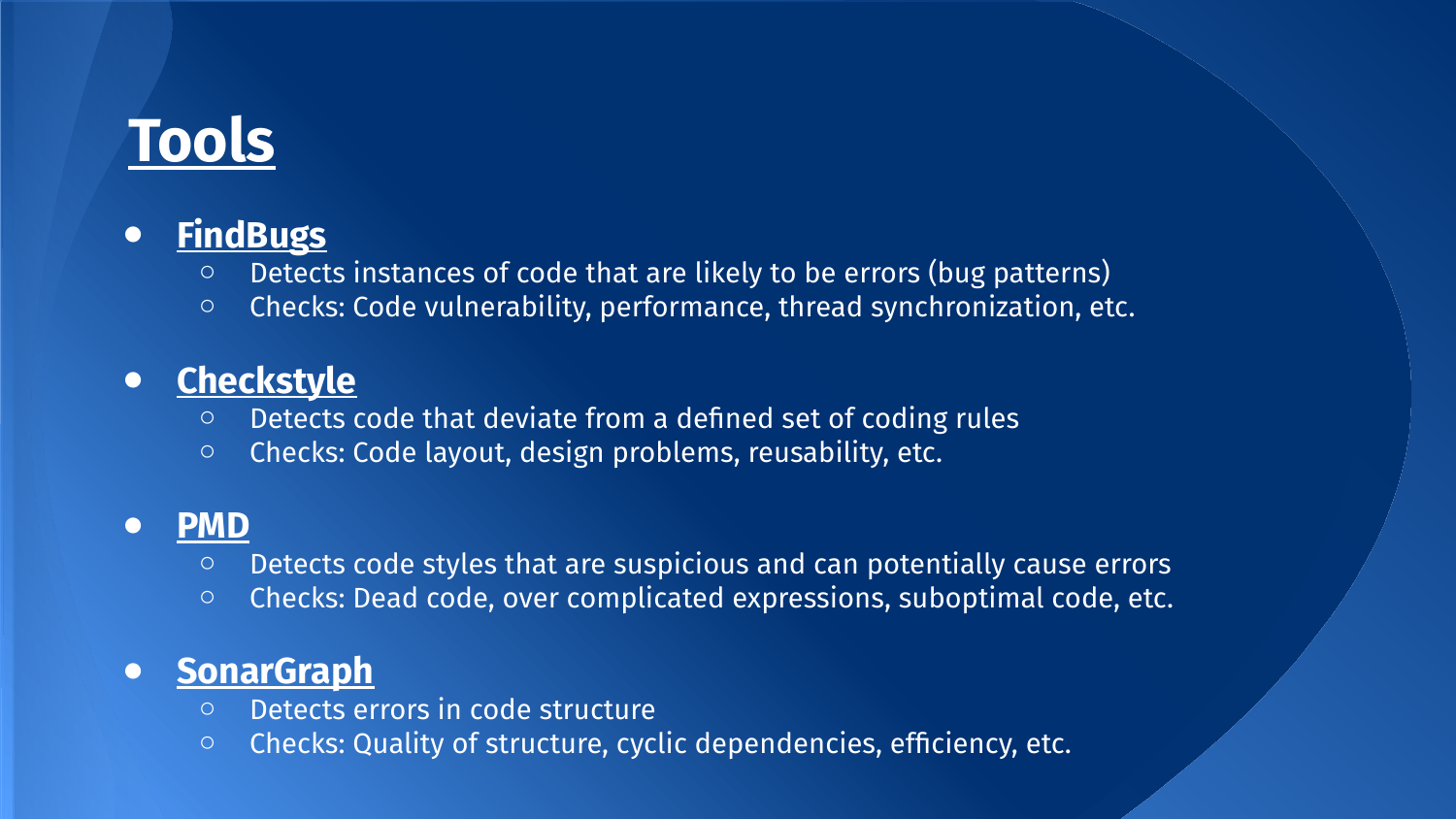

Tools
FindBugs
Detects instances of code that are likely to be errors (bug patterns)
Checks: Code vulnerability, performance, thread synchronization, etc.

Checkstyle
Detects code that deviate from a defined set of coding rules
Checks: Code layout, design problems, reusability, etc.

PMD
Detects code styles that are suspicious and can potentially cause errors
Checks: Dead code, over complicated expressions, suboptimal code, etc.

SonarGraph
Detects errors in code structure
Checks: Quality of structure, cyclic dependencies, efficiency, etc.